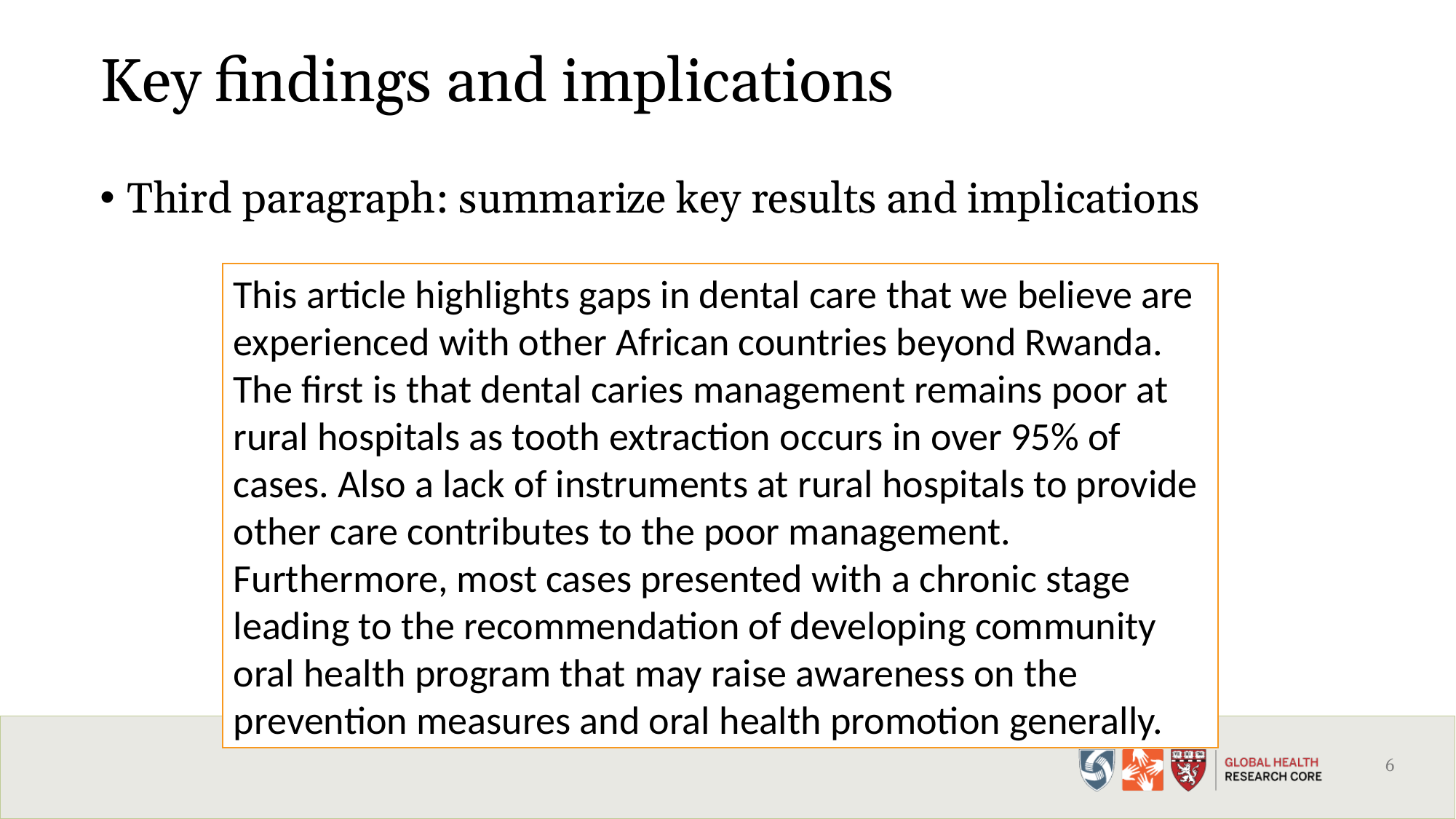

6
# Key findings and implications
Third paragraph: summarize key results and implications
This article highlights gaps in dental care that we believe are experienced with other African countries beyond Rwanda. The first is that dental caries management remains poor at rural hospitals as tooth extraction occurs in over 95% of cases. Also a lack of instruments at rural hospitals to provide other care contributes to the poor management. Furthermore, most cases presented with a chronic stage leading to the recommendation of developing community oral health program that may raise awareness on the prevention measures and oral health promotion generally.